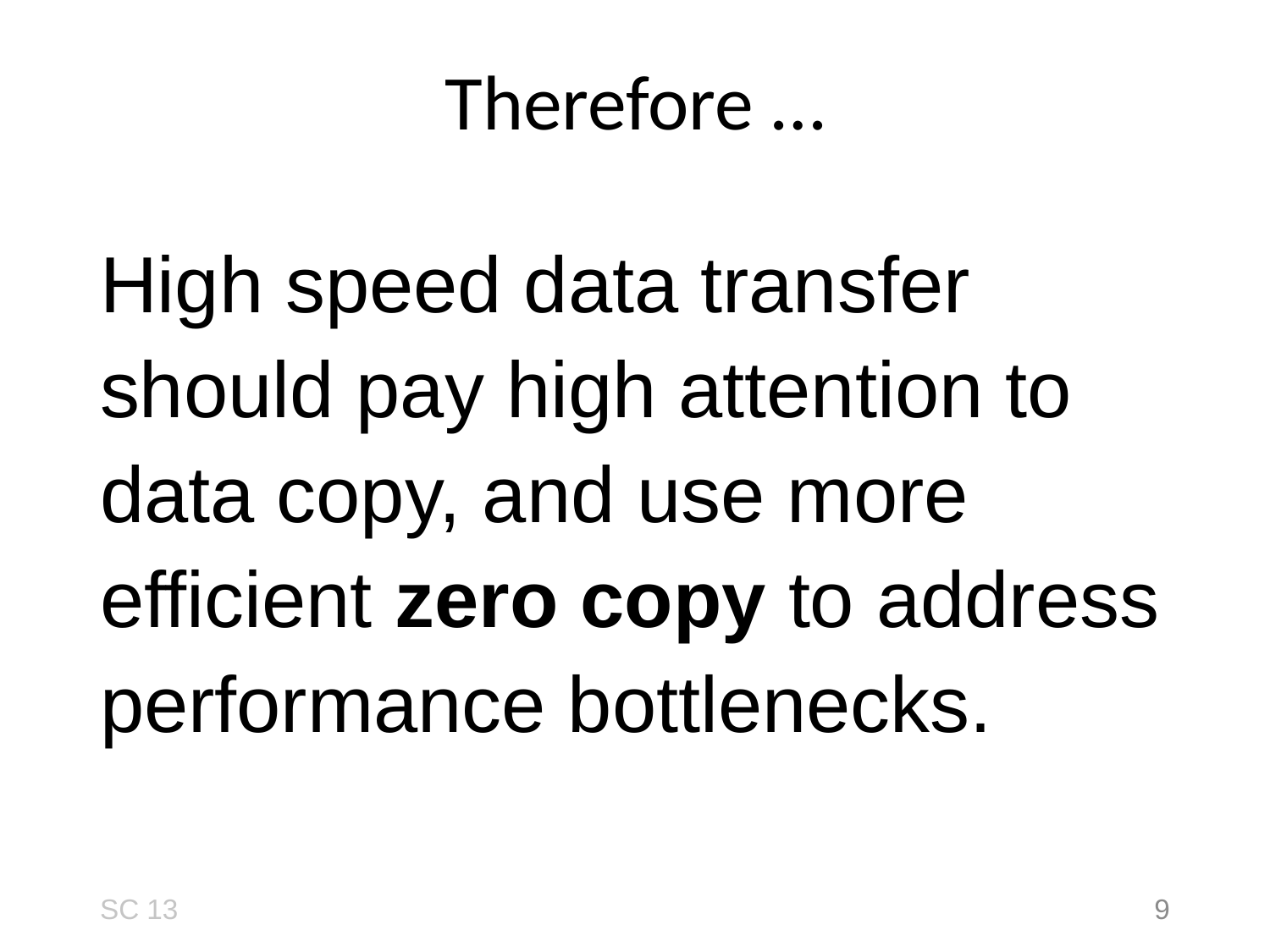

# Therefore …
High speed data transfer should pay high attention to data copy, and use more efficient zero copy to address performance bottlenecks.
SC 13
9